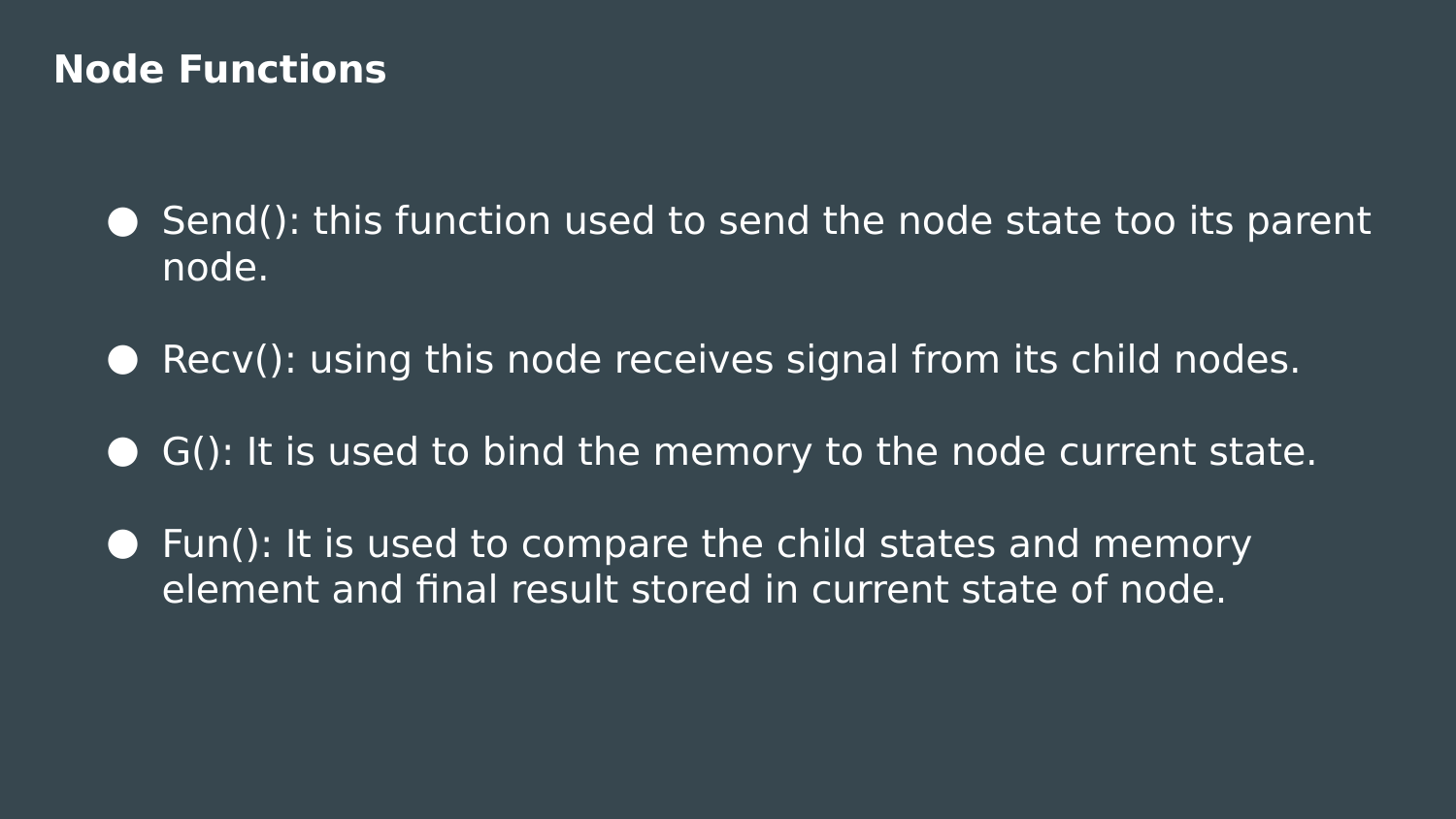

# Node Functions
Send(): this function used to send the node state too its parent node.

Recv(): using this node receives signal from its child nodes.

G(): It is used to bind the memory to the node current state.

Fun(): It is used to compare the child states and memory element and final result stored in current state of node.